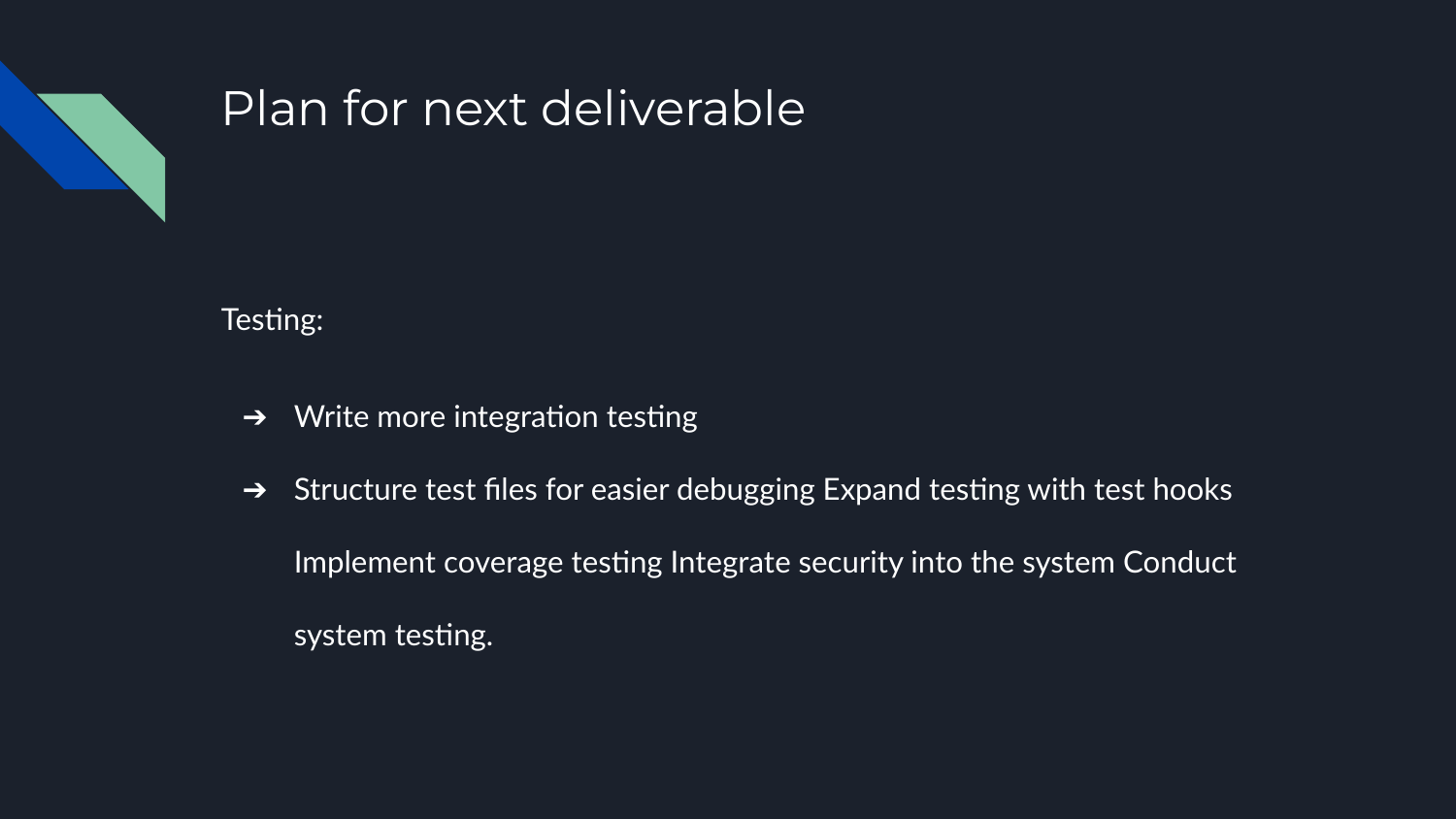

# Plan for next deliverable
Testing:
Write more integration testing
Structure test files for easier debugging Expand testing with test hooks Implement coverage testing Integrate security into the system Conduct system testing.